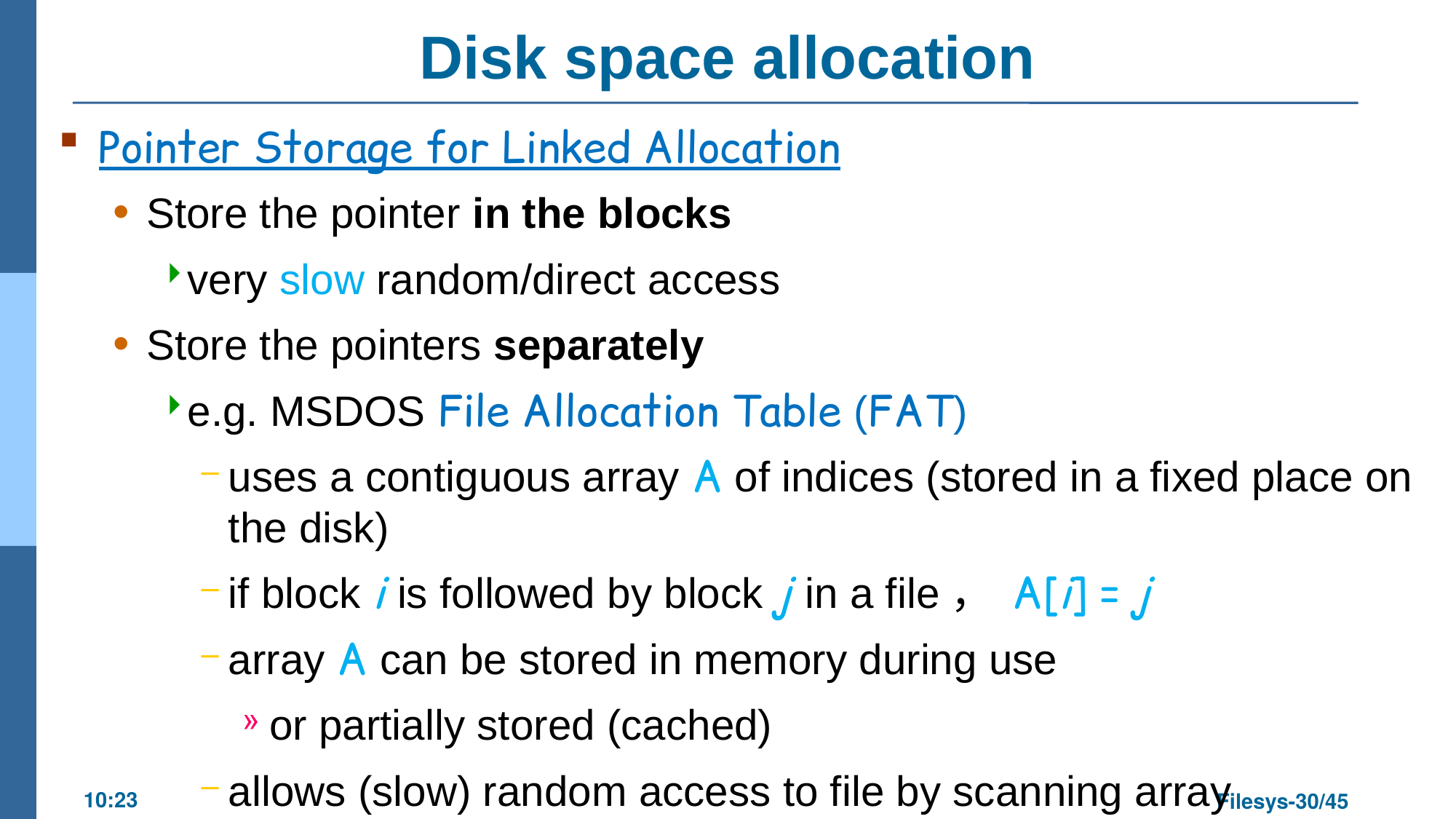

# Disk space allocation
Pointer Storage for Linked Allocation
Store the pointer in the blocks
very slow random/direct access
Store the pointers separately
e.g. MSDOS File Allocation Table (FAT)
uses a contiguous array A of indices (stored in a fixed place on the disk)
if block i is followed by block j in a file， A[i] = j
array A can be stored in memory during use
or partially stored (cached)
allows (slow) random access to file by scanning array